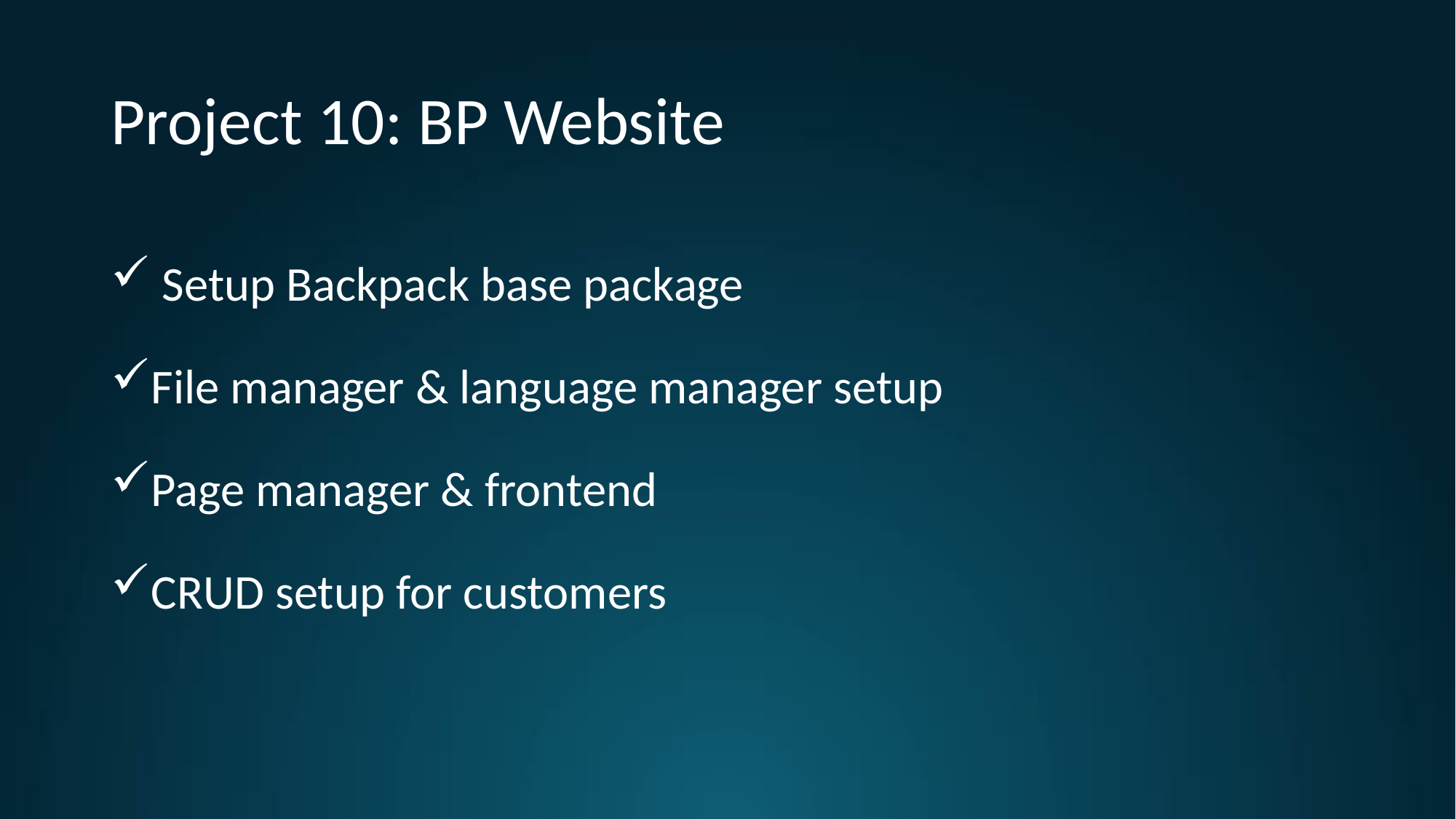

# Project 10: BP Website
 Setup Backpack base package
File manager & language manager setup
Page manager & frontend
CRUD setup for customers